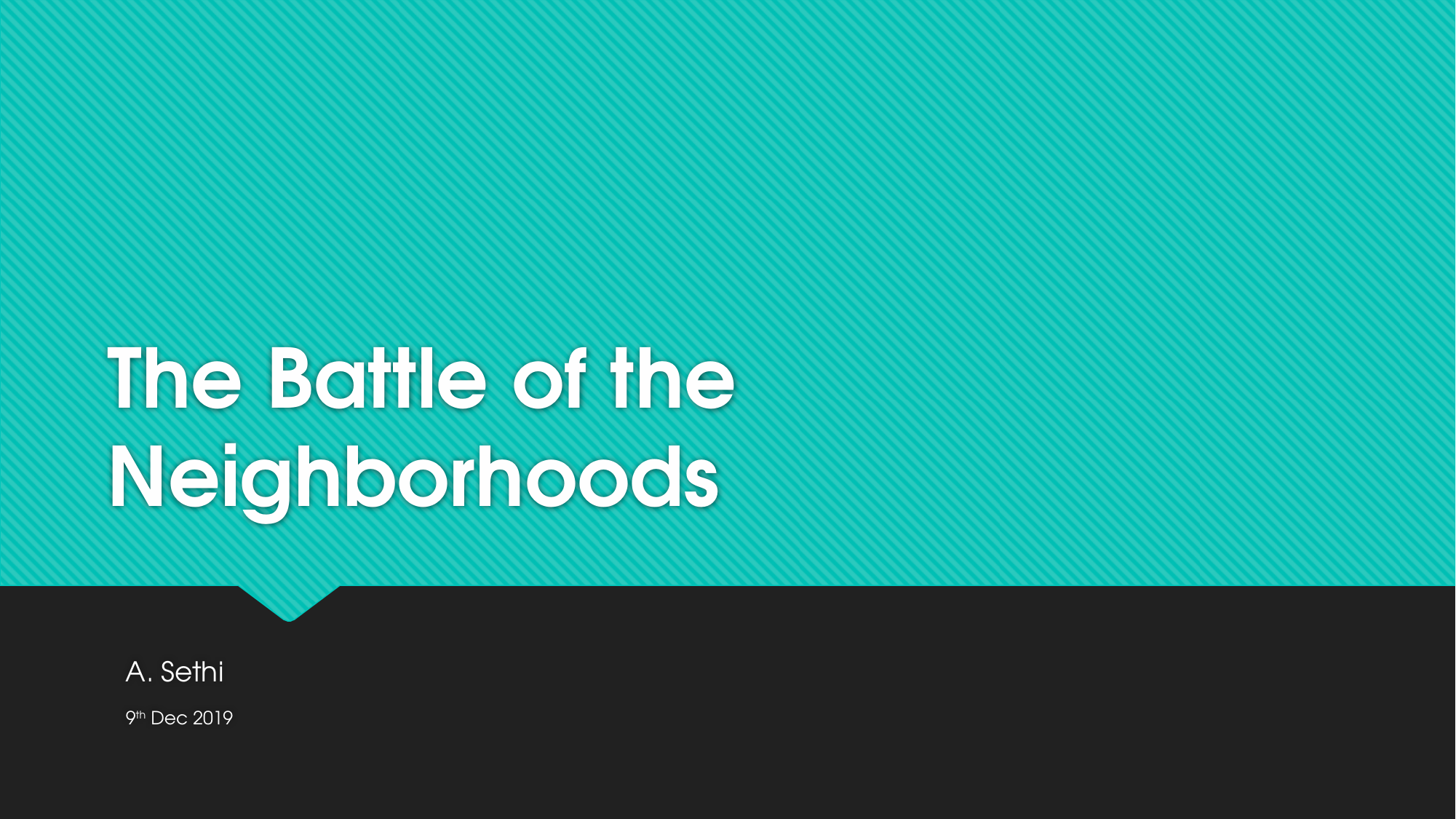

# The Battle of the Neighborhoods
A. Sethi
9th Dec 2019